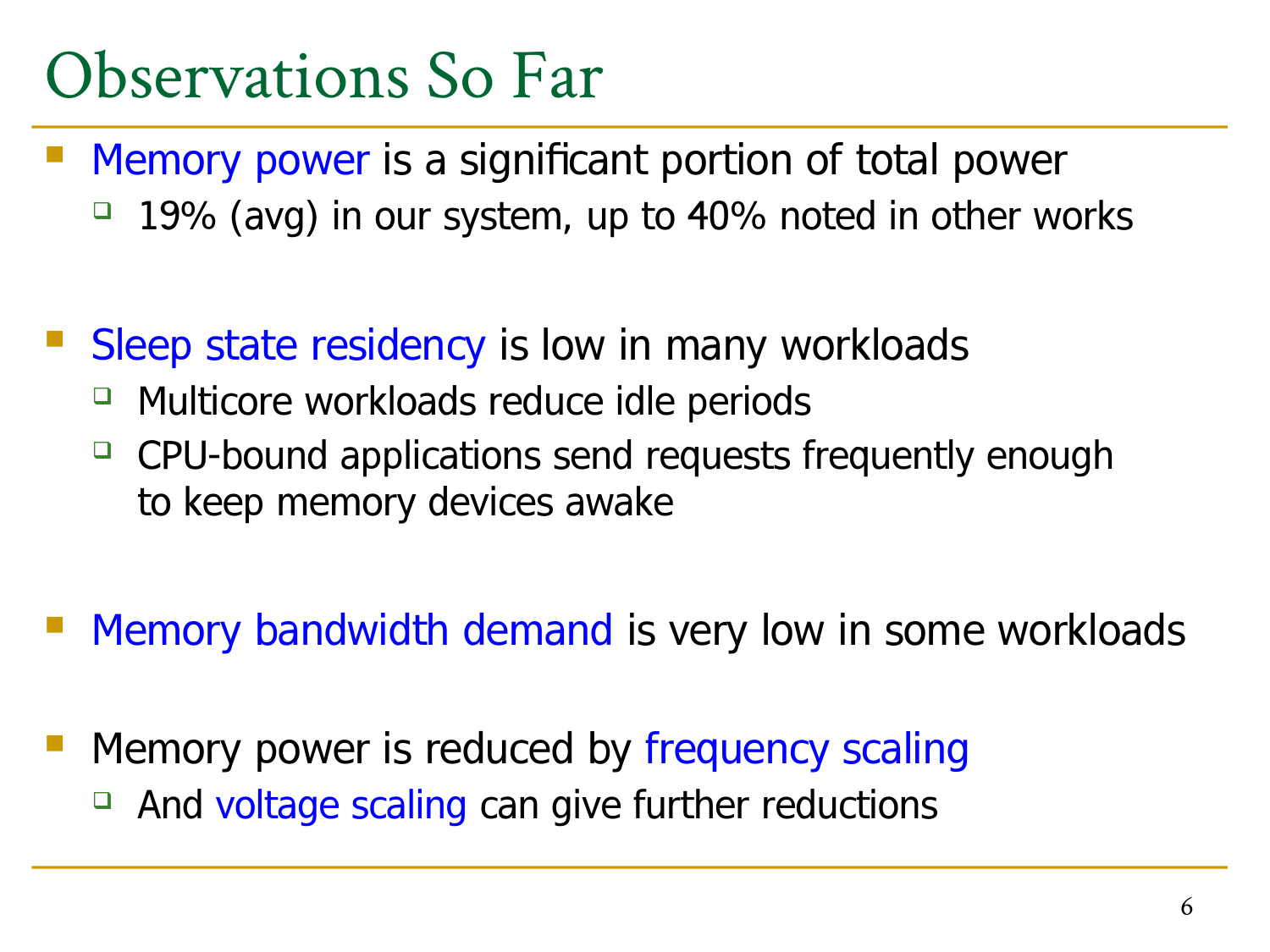

# Observations So Far
Memory power is a significant portion of total power
19% (avg) in our system, up to 40% noted in other works

Sleep state residency is low in many workloads
Multicore workloads reduce idle periods
CPU-bound applications send requests frequently enough
to keep memory devices awake

Memory bandwidth demand is very low in some workloads

Memory power is reduced by frequency scaling
And voltage scaling can give further reductions

6